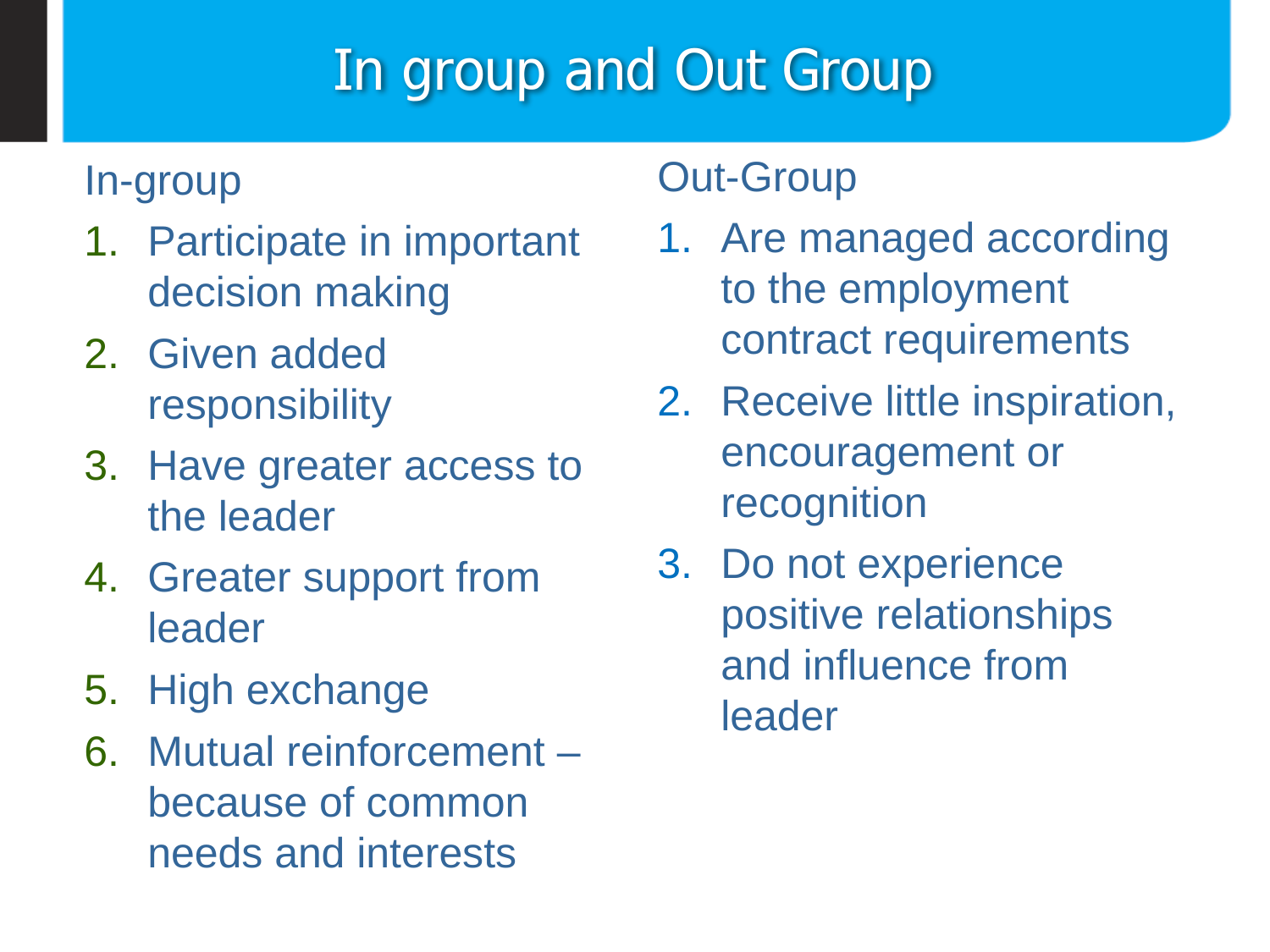

# In group and Out Group
Out-Group
Are managed according to the employment contract requirements
Receive little inspiration, encouragement or recognition
Do not experience positive relationships and influence from leader

In-group
Participate in important decision making
Given added responsibility
Have greater access to the leader
Greater support from leader
High exchange
Mutual reinforcement – because of common needs and interests